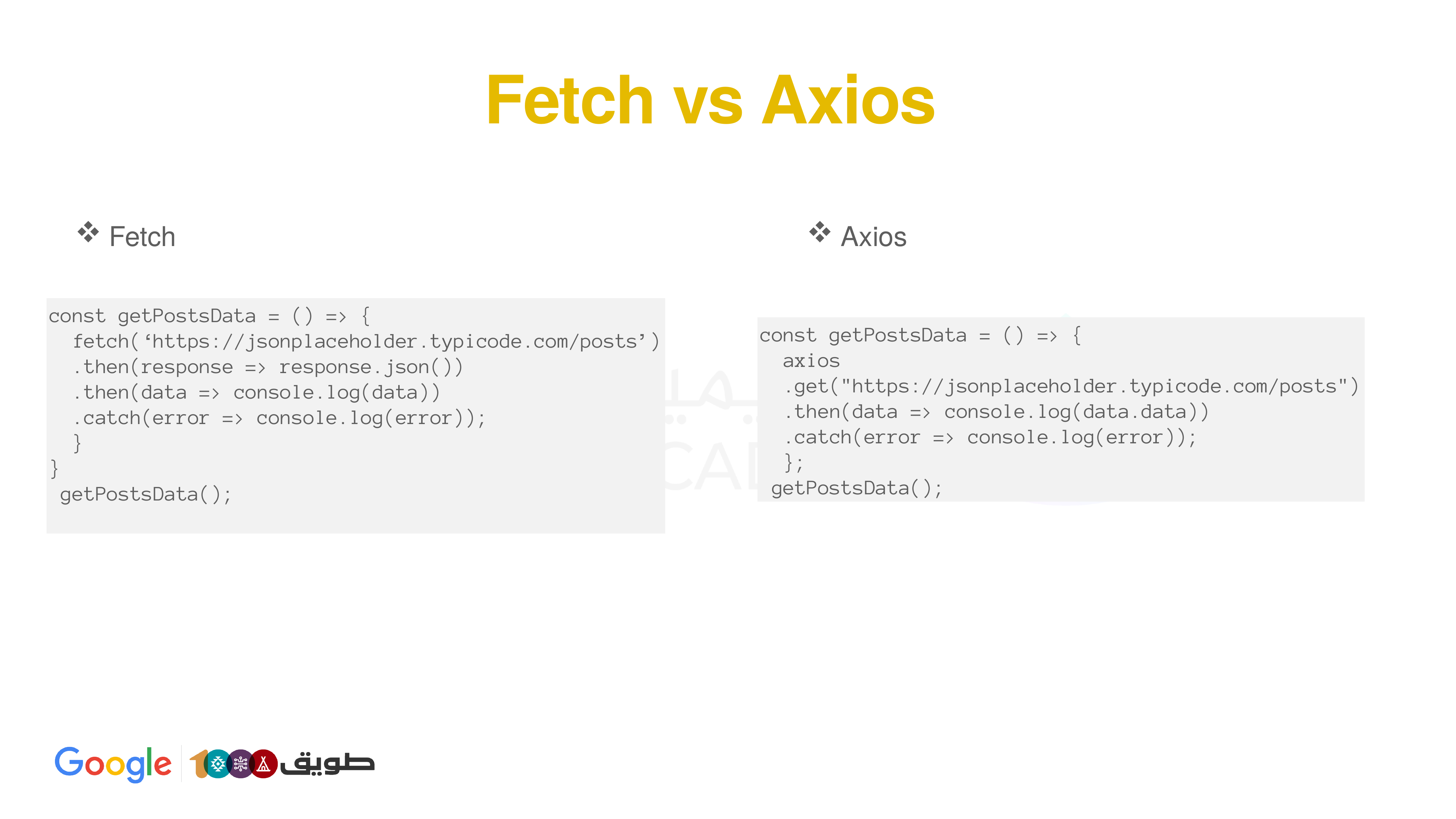

# Fetch vs Axios
 Fetch

 Axios

const getPostsData = () => {
  fetch(‘https://jsonplaceholder.typicode.com/posts’)
  .then(response => response.json())
  .then(data => console.log(data))
  .catch(error => console.log(error));
  }
}
 getPostsData();

const getPostsData = () => {
  axios
  .get("https://jsonplaceholder.typicode.com/posts")
  .then(data => console.log(data.data))
  .catch(error => console.log(error));
  };
 getPostsData();